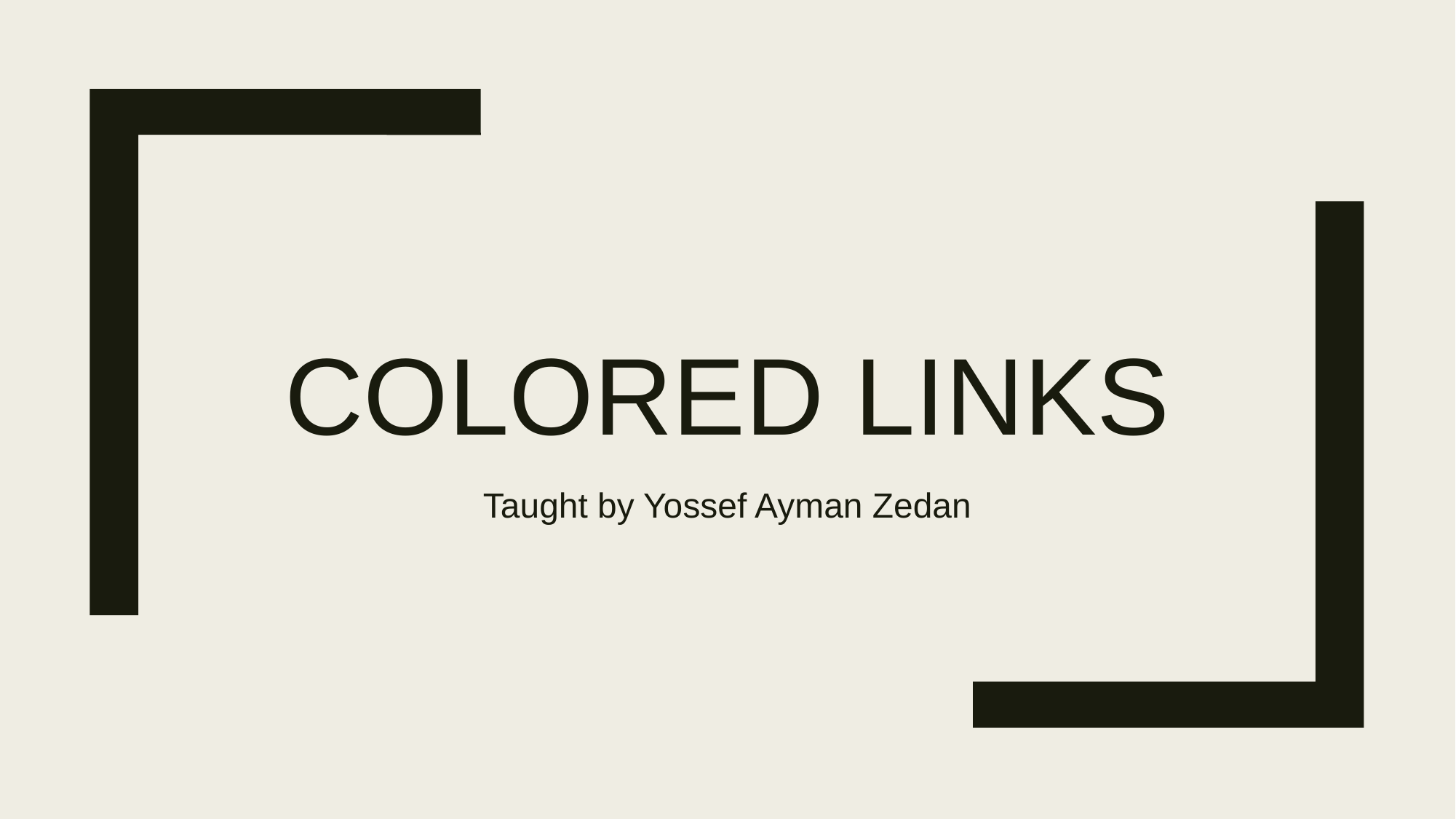

# Colored links
Taught by Yossef Ayman Zedan